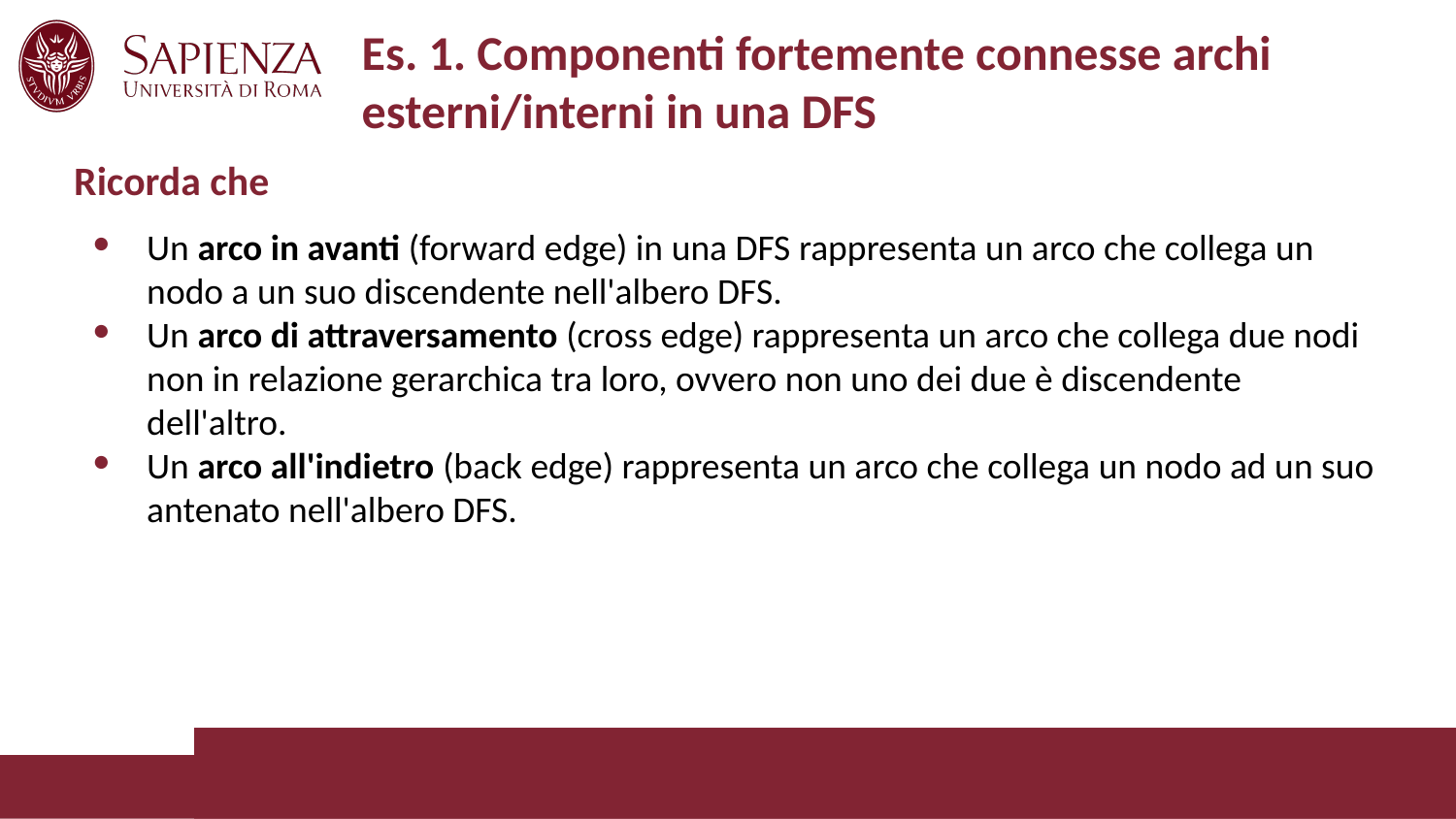

# Es. 1. Componenti fortemente connesse archi esterni/interni in una DFS
Ricorda che
Un arco in avanti (forward edge) in una DFS rappresenta un arco che collega un nodo a un suo discendente nell'albero DFS.
Un arco di attraversamento (cross edge) rappresenta un arco che collega due nodi non in relazione gerarchica tra loro, ovvero non uno dei due è discendente dell'altro.
Un arco all'indietro (back edge) rappresenta un arco che collega un nodo ad un suo antenato nell'albero DFS.